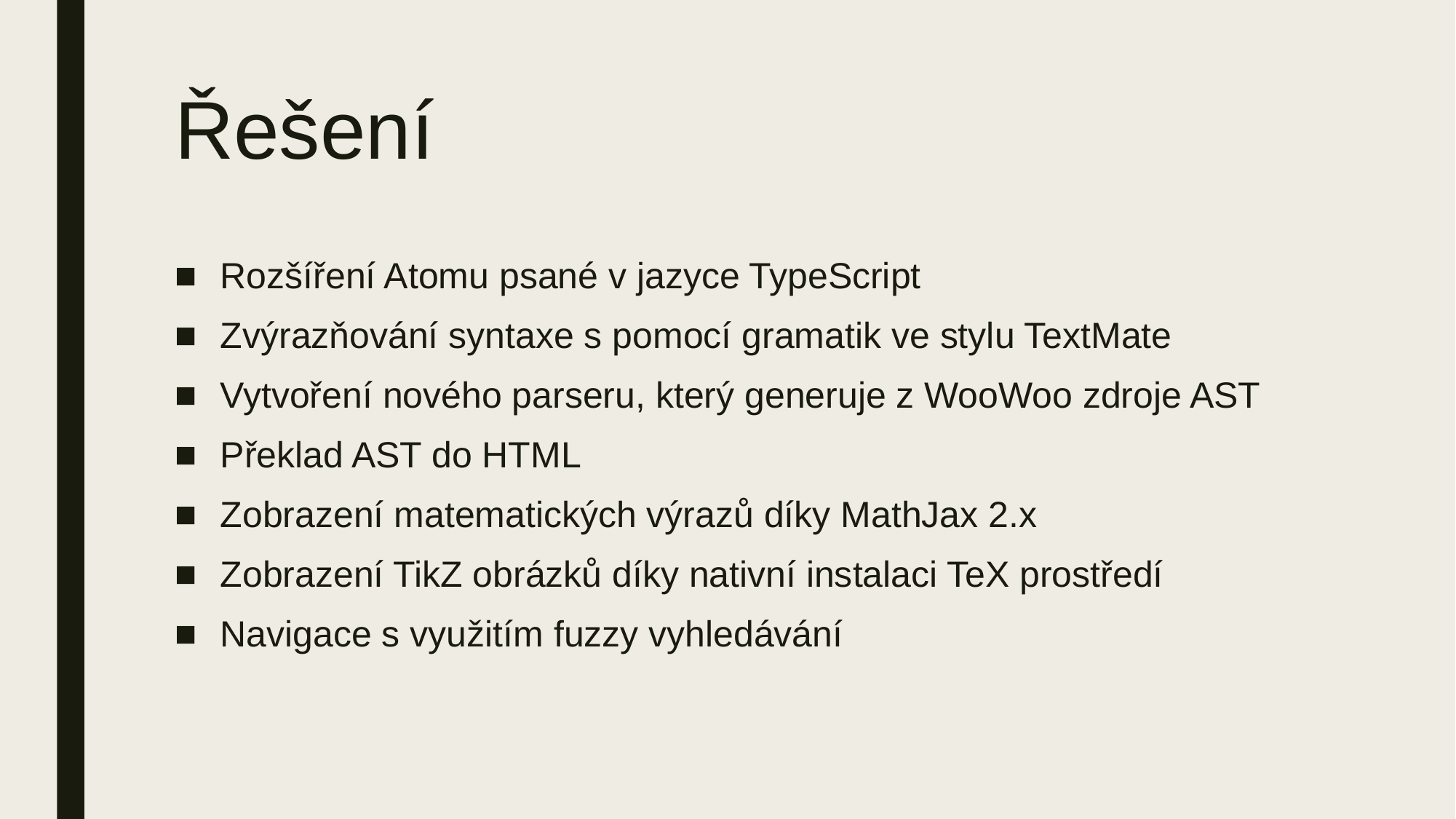

# Řešení
Rozšíření Atomu psané v jazyce TypeScript
Zvýrazňování syntaxe s pomocí gramatik ve stylu TextMate
Vytvoření nového parseru, který generuje z WooWoo zdroje AST
Překlad AST do HTML
Zobrazení matematických výrazů díky MathJax 2.x
Zobrazení TikZ obrázků díky nativní instalaci TeX prostředí
Navigace s využitím fuzzy vyhledávání